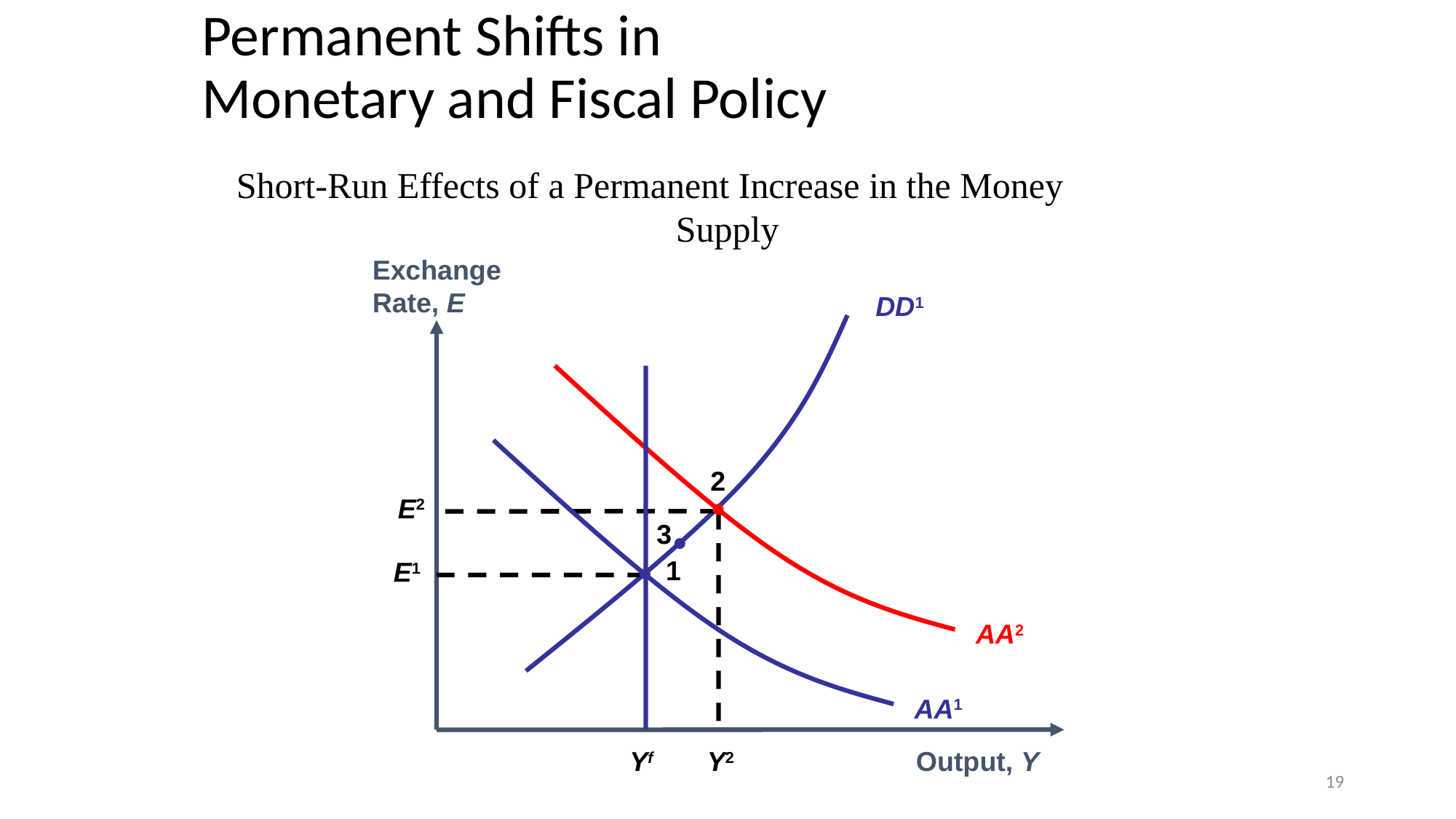

# Permanent Shifts in Monetary and Fiscal Policy
Short-Run Effects of a Permanent Increase in the Money 	             Supply
 Exchange
 Rate, E

	         Output, Y
DD1

AA2

Yf

AA1
2

E2

Y2
3

1
E1

19